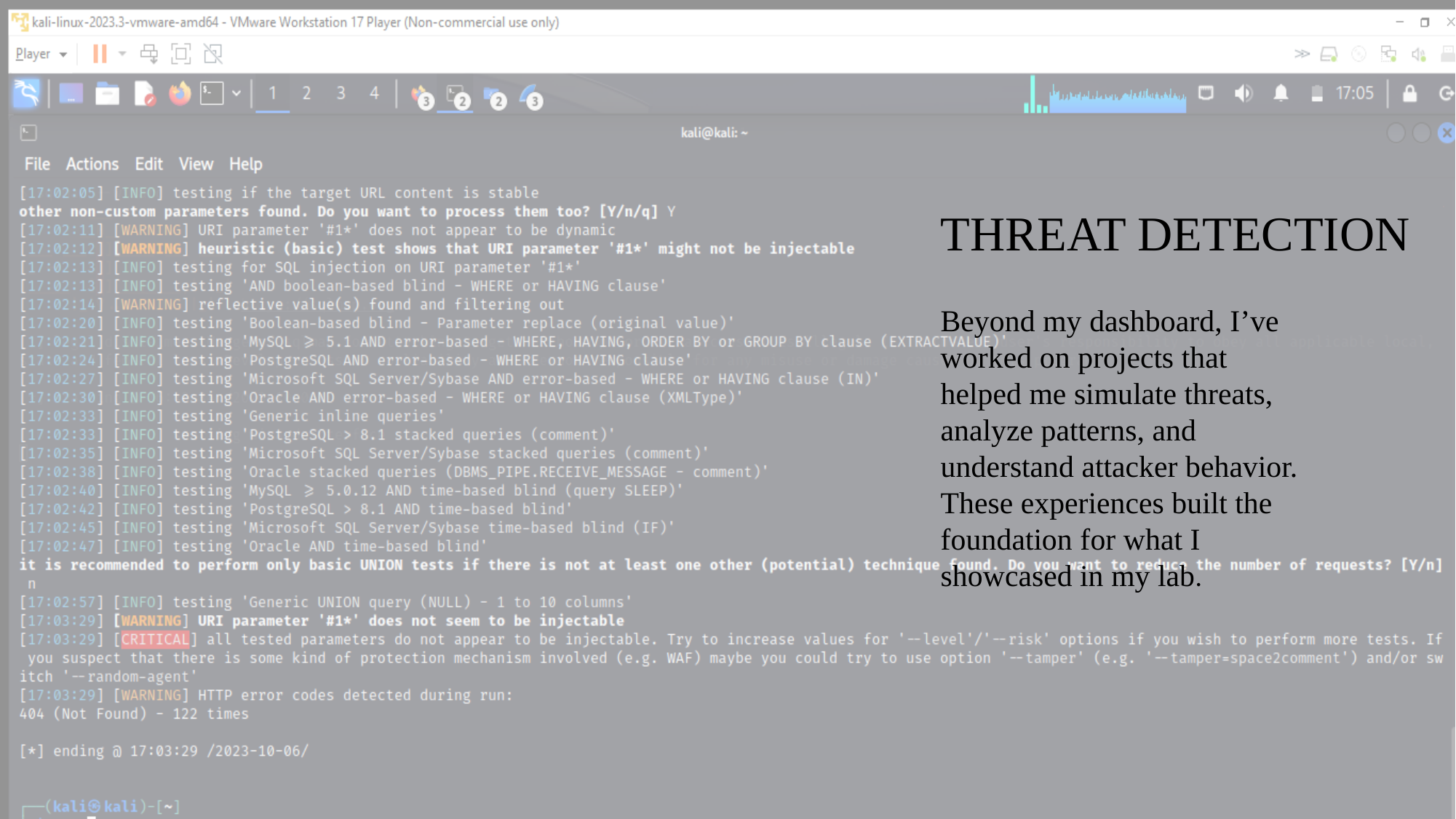

THREAT DETECTION
Beyond my dashboard, I’ve worked on projects that helped me simulate threats, analyze patterns, and understand attacker behavior. These experiences built the foundation for what I showcased in my lab.